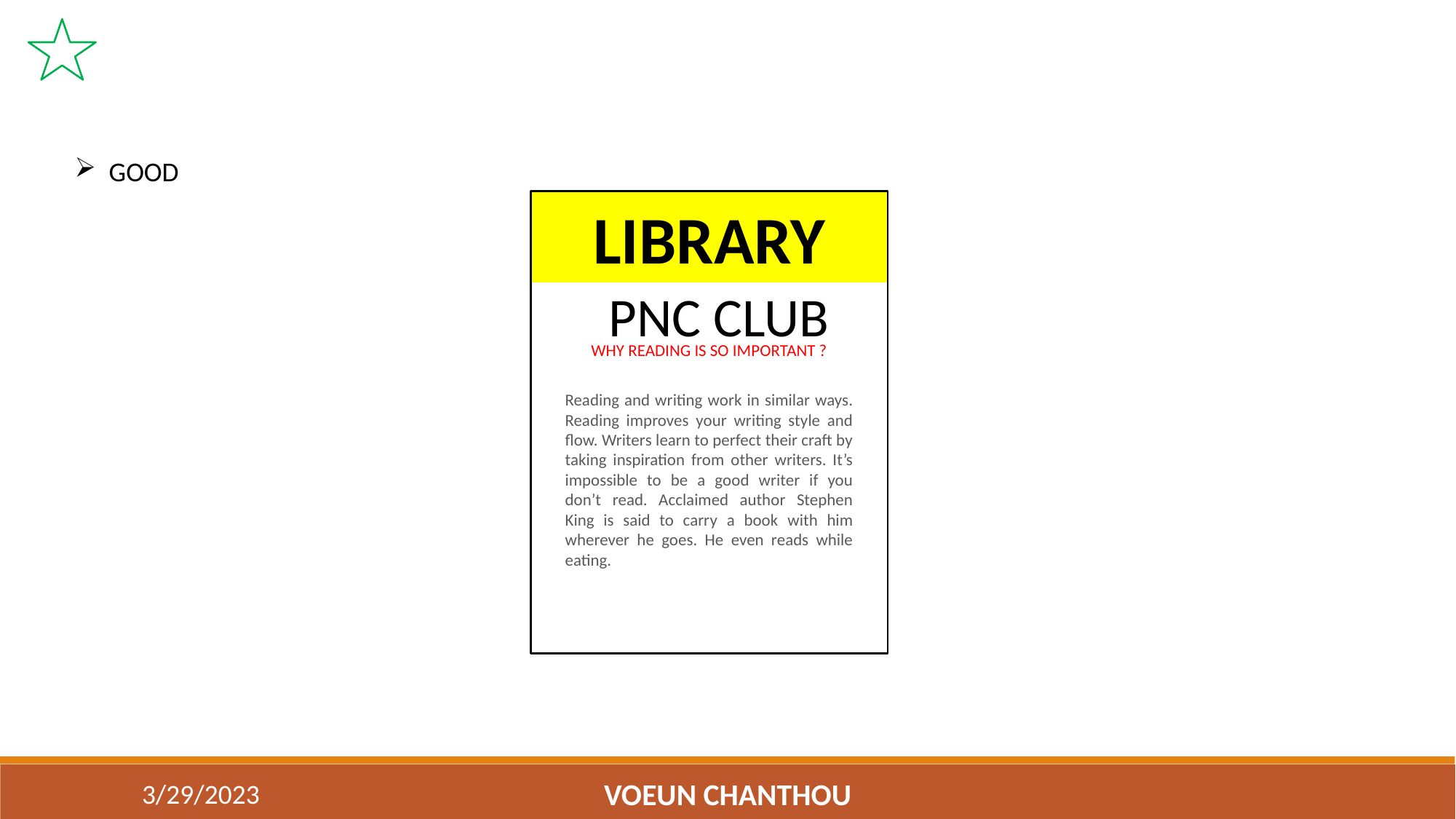

GOOD

LIBRARY
PNC CLUB
WHY READING IS SO IMPORTANT ?
Reading and writing work in similar ways. Reading improves your writing style and flow. Writers learn to perfect their craft by taking inspiration from other writers. It’s impossible to be a good writer if you don’t read. Acclaimed author Stephen King is said to carry a book with him wherever he goes. He even reads while eating.
3/29/2023
VOEUN CHANTHOU